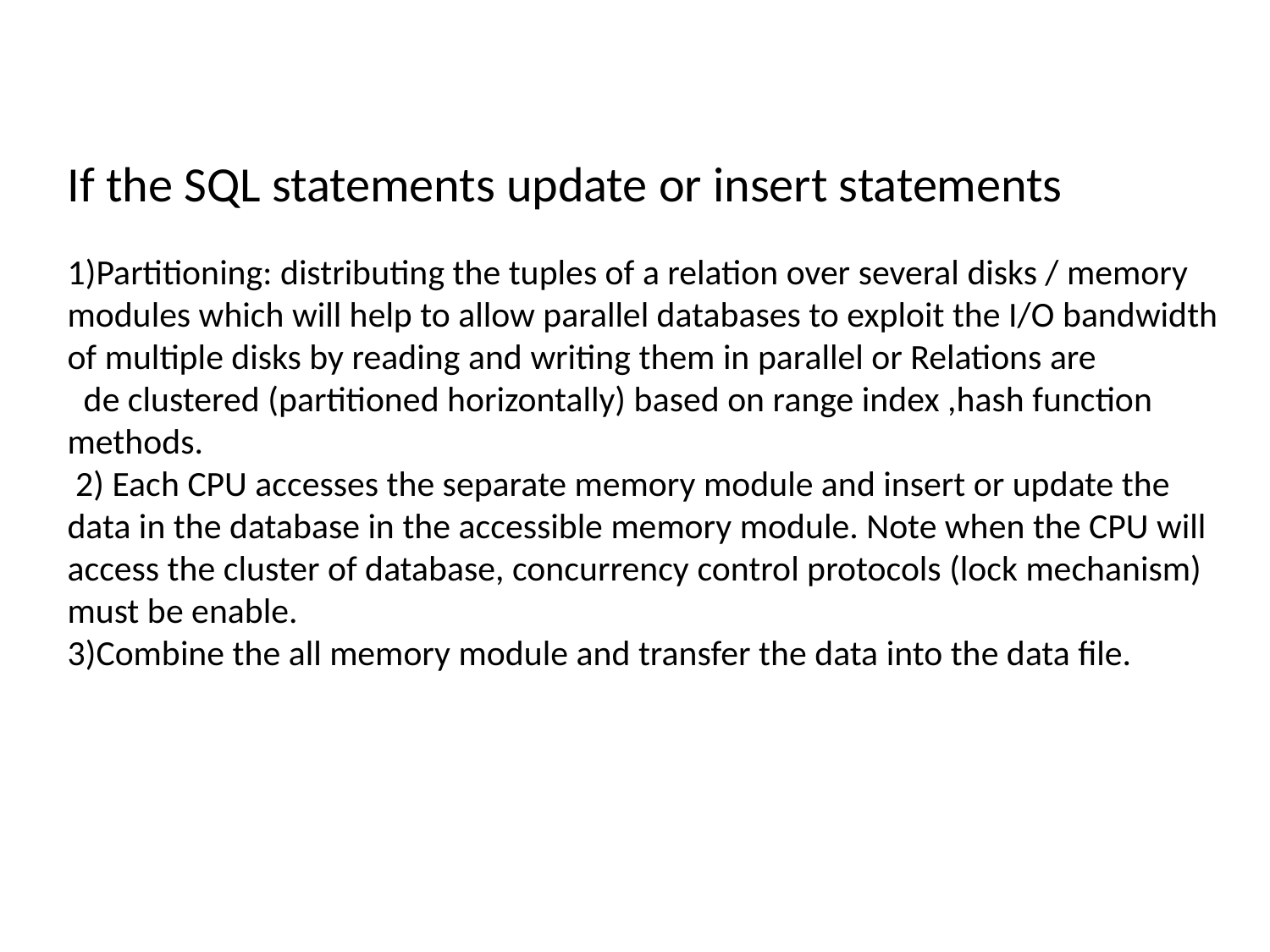

If the SQL statements update or insert statements

1)Partitioning: distributing the tuples of a relation over several disks / memory modules which will help to allow parallel databases to exploit the I/O bandwidth of multiple disks by reading and writing them in parallel or Relations are
  de clustered (partitioned horizontally) based on range index ,hash function methods.
 2) Each CPU accesses the separate memory module and insert or update the data in the database in the accessible memory module. Note when the CPU will access the cluster of database, concurrency control protocols (lock mechanism) must be enable.
3)Combine the all memory module and transfer the data into the data file.